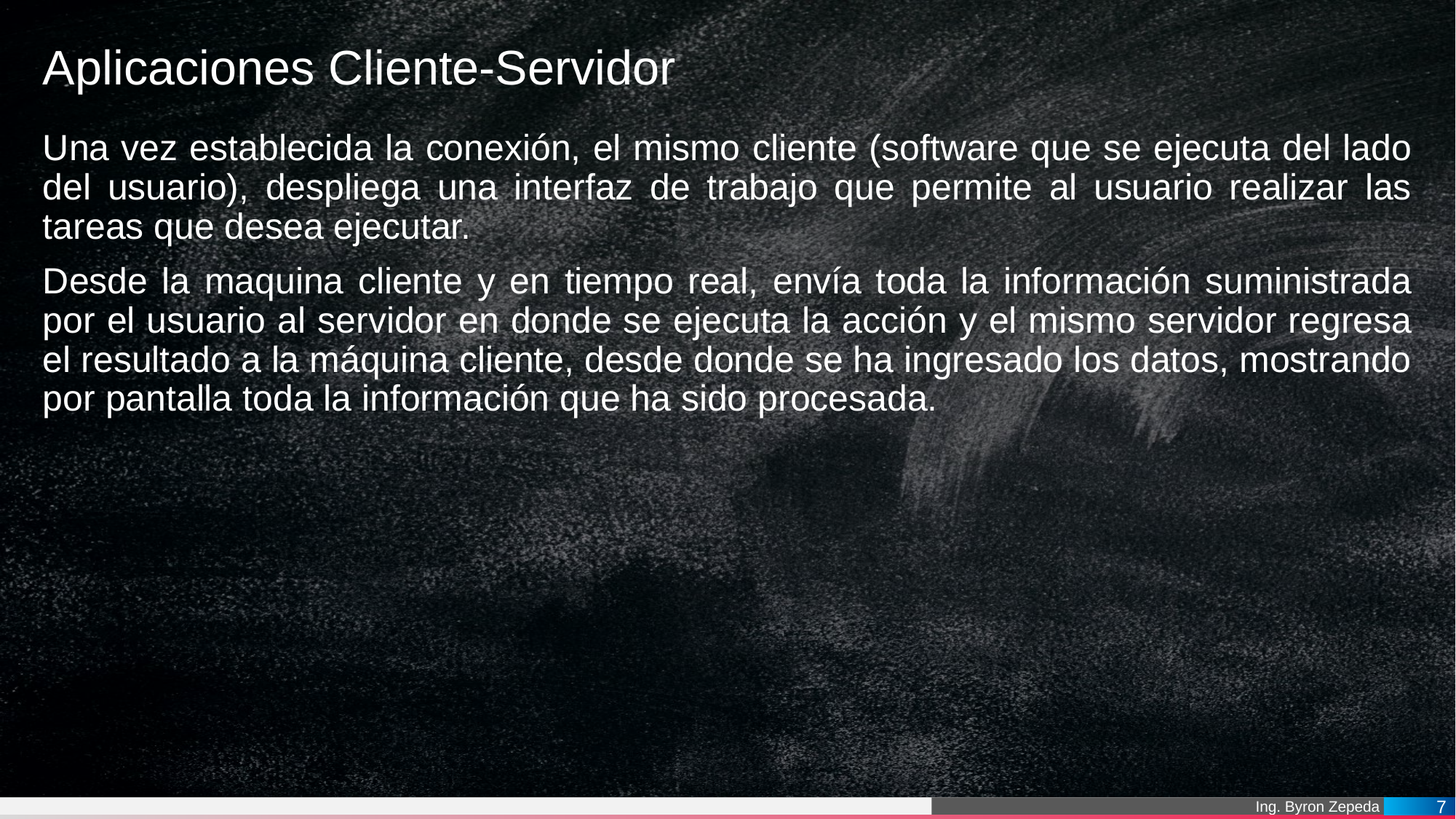

# Aplicaciones Cliente-Servidor
Una vez establecida la conexión, el mismo cliente (software que se ejecuta del lado del usuario), despliega una interfaz de trabajo que permite al usuario realizar las tareas que desea ejecutar.
Desde la maquina cliente y en tiempo real, envía toda la información suministrada por el usuario al servidor en donde se ejecuta la acción y el mismo servidor regresa el resultado a la máquina cliente, desde donde se ha ingresado los datos, mostrando por pantalla toda la información que ha sido procesada.
7